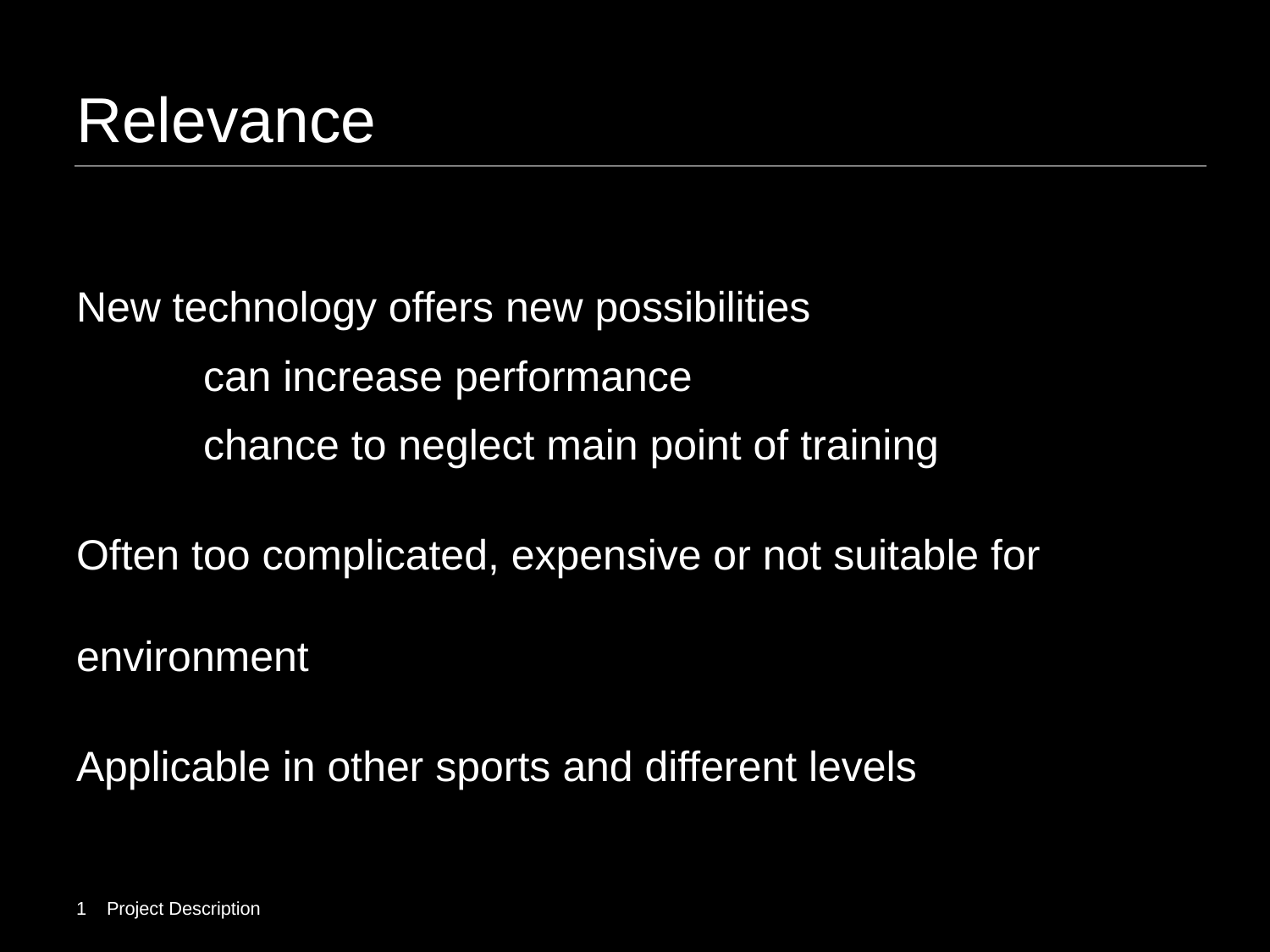

# Relevance
New technology offers new possibilities
	can increase performance
	chance to neglect main point of training
Often too complicated, expensive or not suitable for environment
Applicable in other sports and different levels

1    Project Description